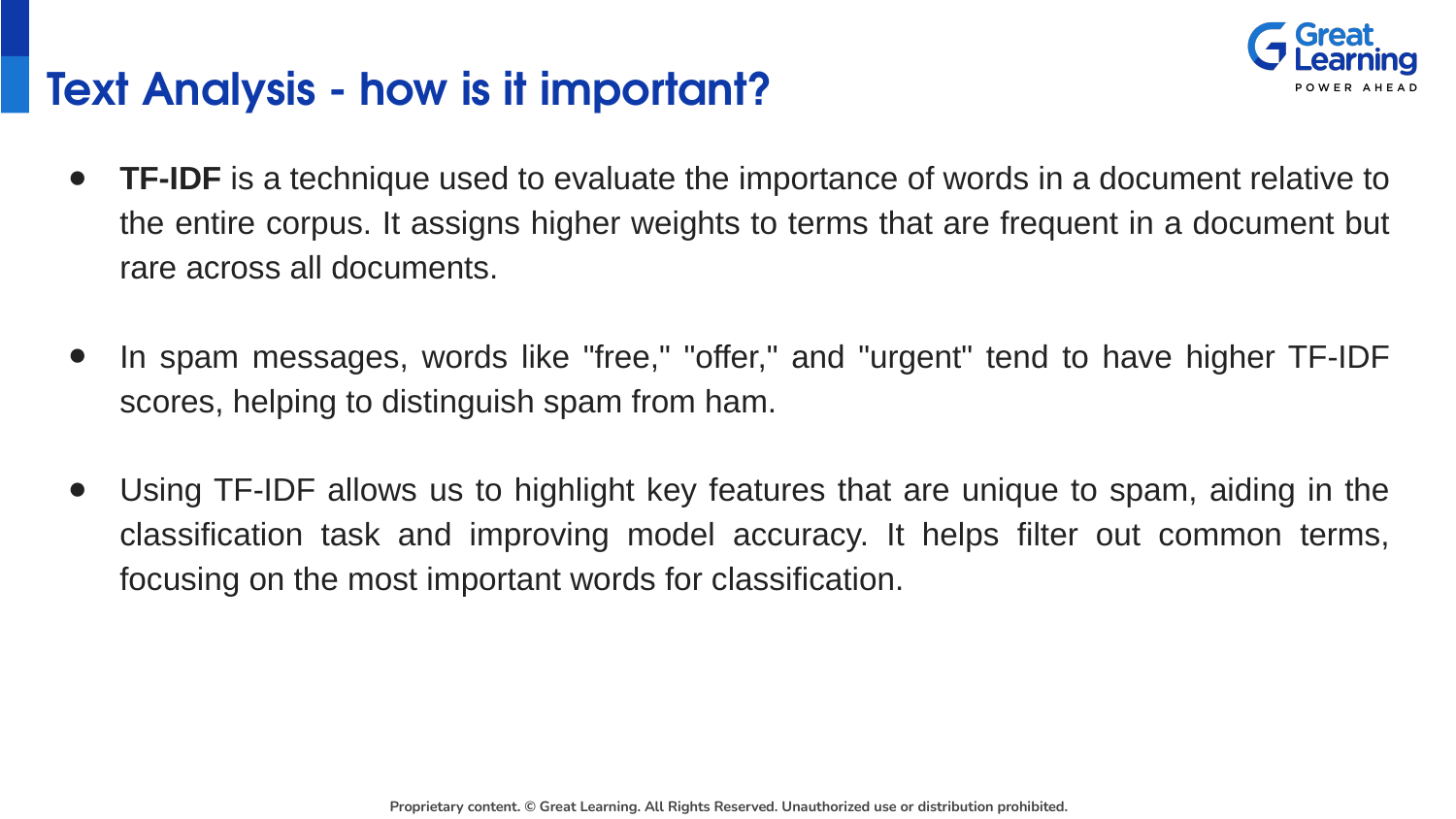

# Text Analysis - how is it important?
TF-IDF is a technique used to evaluate the importance of words in a document relative to the entire corpus. It assigns higher weights to terms that are frequent in a document but rare across all documents.

In spam messages, words like "free," "offer," and "urgent" tend to have higher TF-IDF scores, helping to distinguish spam from ham.

Using TF-IDF allows us to highlight key features that are unique to spam, aiding in the classification task and improving model accuracy. It helps filter out common terms, focusing on the most important words for classification.